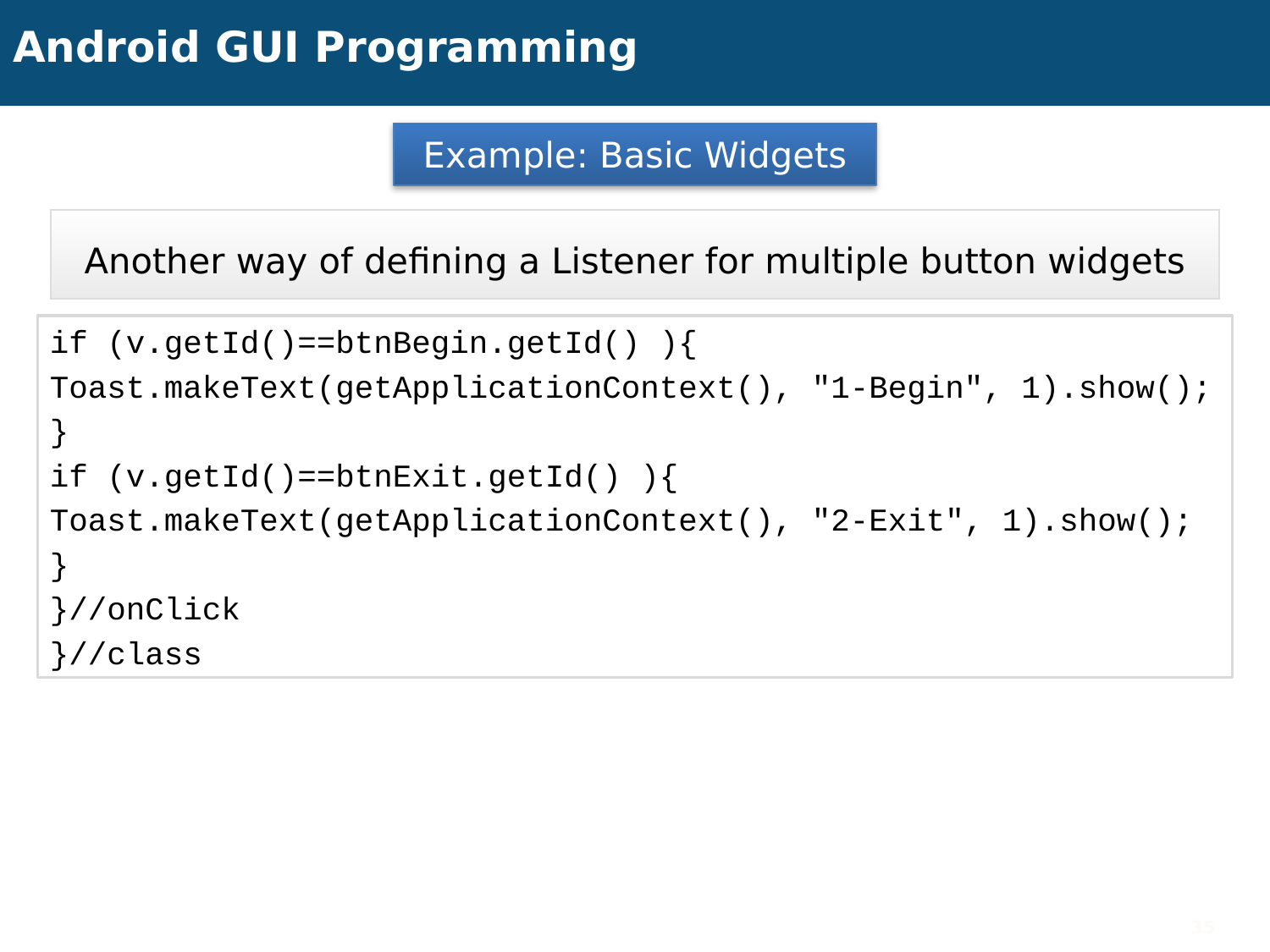

# Android GUI Programming
Example: Basic Widgets
Another way of defining a Listener for multiple button widgets
if (v.getId()==btnBegin.getId() ){
Toast.makeText(getApplicationContext(), "1-Begin", 1).show();
}
if (v.getId()==btnExit.getId() ){
Toast.makeText(getApplicationContext(), "2-Exit", 1).show();
}
}//onClick
}//class